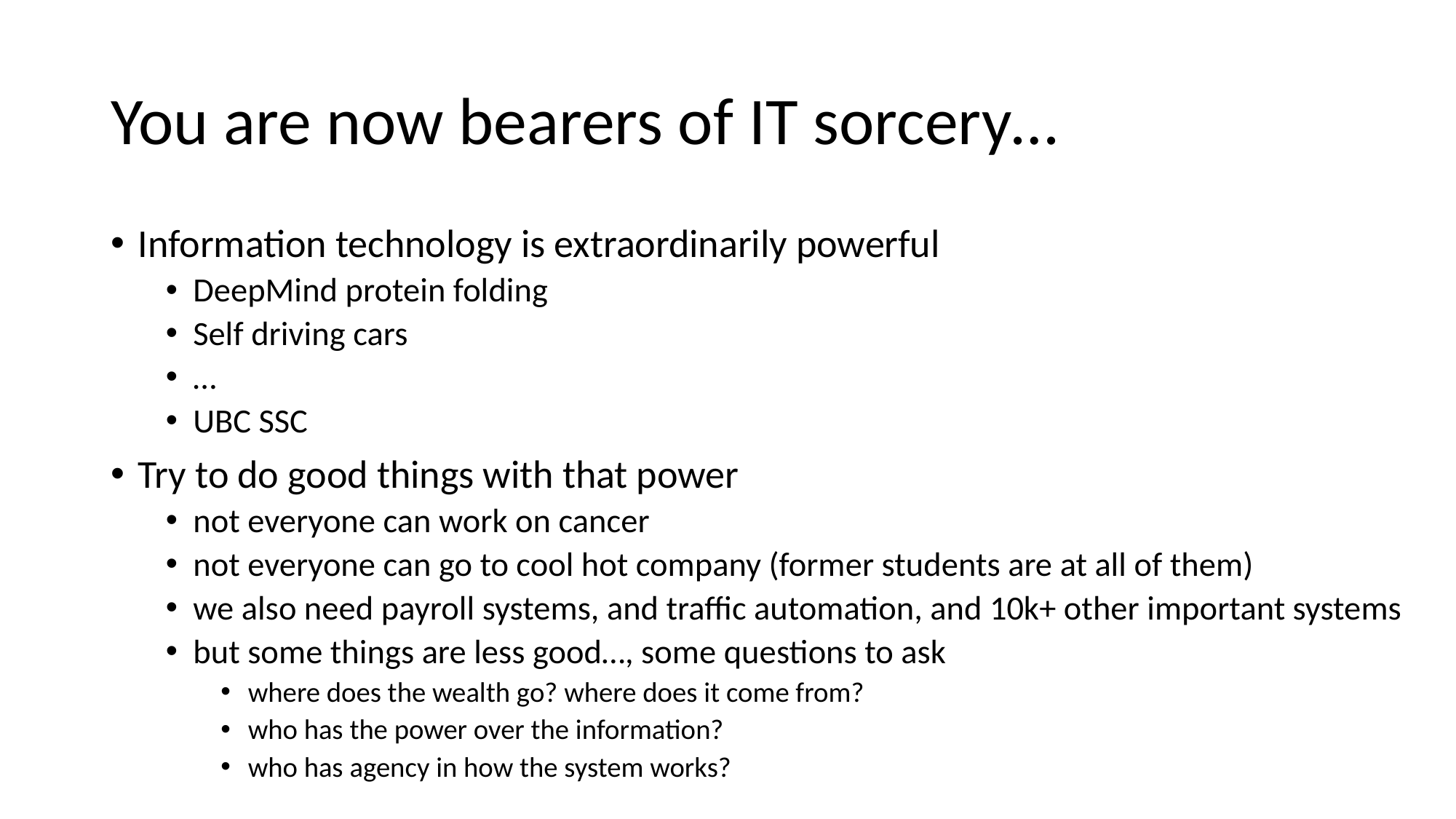

# You are now bearers of IT sorcery…
Information technology is extraordinarily powerful
DeepMind protein folding
Self driving cars
…
UBC SSC
Try to do good things with that power
not everyone can work on cancer
not everyone can go to cool hot company (former students are at all of them)
we also need payroll systems, and traffic automation, and 10k+ other important systems
but some things are less good…, some questions to ask
where does the wealth go? where does it come from?
who has the power over the information?
who has agency in how the system works?